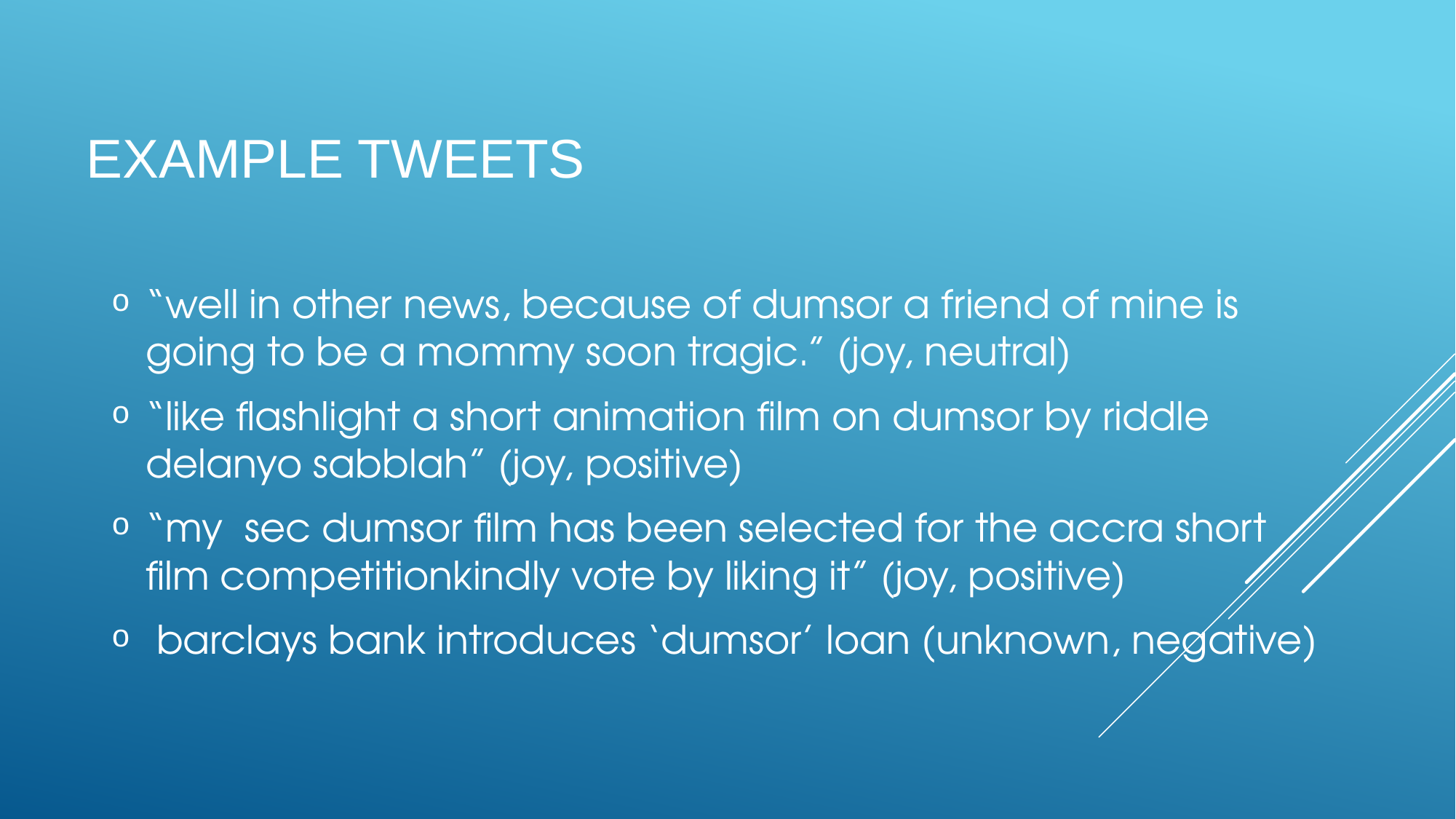

# EXAMPLE TWEETS
“well in other news, because of dumsor a friend of mine is going to be a mommy soon tragic.” (joy, neutral)
“like flashlight a short animation film on dumsor by riddle delanyo sabblah” (joy, positive)
“my  sec dumsor film has been selected for the accra short film competitionkindly vote by liking it” (joy, positive)
 barclays bank introduces ‘dumsor’ loan (unknown, negative)